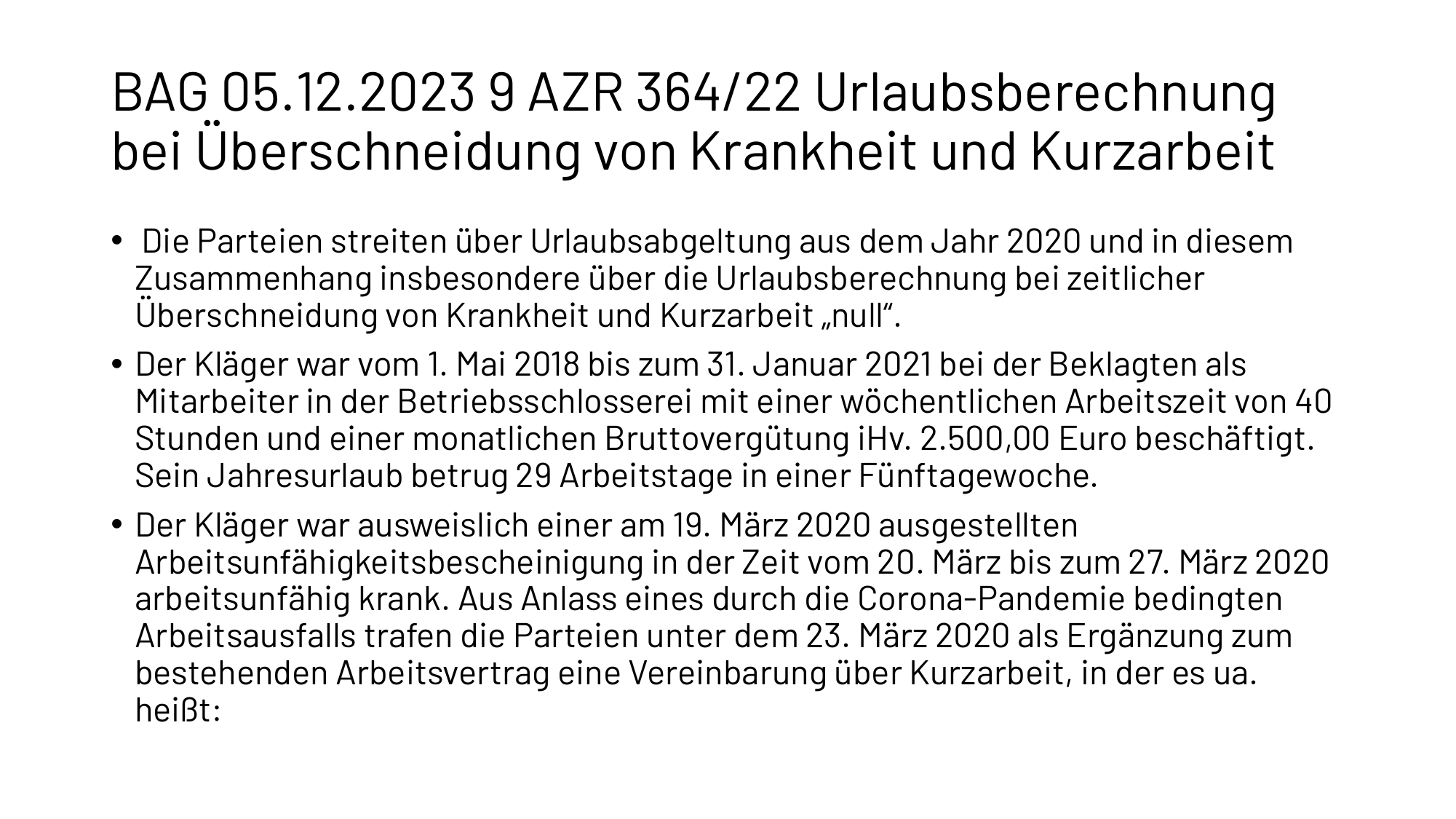

# BAG 05.12.2023 9 AZR 364/22 Urlaubsberechnung bei Überschneidung von Krankheit und Kurzarbeit
 Die Parteien streiten über Urlaubsabgeltung aus dem Jahr 2020 und in diesem Zusammenhang insbesondere über die Urlaubsberechnung bei zeitlicher Überschneidung von Krankheit und Kurzarbeit „null“.
Der Kläger war vom 1. Mai 2018 bis zum 31. Januar 2021 bei der Beklagten als Mitarbeiter in der Betriebsschlosserei mit einer wöchentlichen Arbeitszeit von 40 Stunden und einer monatlichen Bruttovergütung iHv. 2.500,00 Euro beschäftigt. Sein Jahresurlaub betrug 29 Arbeitstage in einer Fünftagewoche.
Der Kläger war ausweislich einer am 19. März 2020 ausgestellten Arbeitsunfähigkeitsbescheinigung in der Zeit vom 20. März bis zum 27. März 2020 arbeitsunfähig krank. Aus Anlass eines durch die Corona-Pandemie bedingten Arbeitsausfalls trafen die Parteien unter dem 23. März 2020 als Ergänzung zum bestehenden Arbeitsvertrag eine Vereinbarung über Kurzarbeit, in der es ua. heißt: